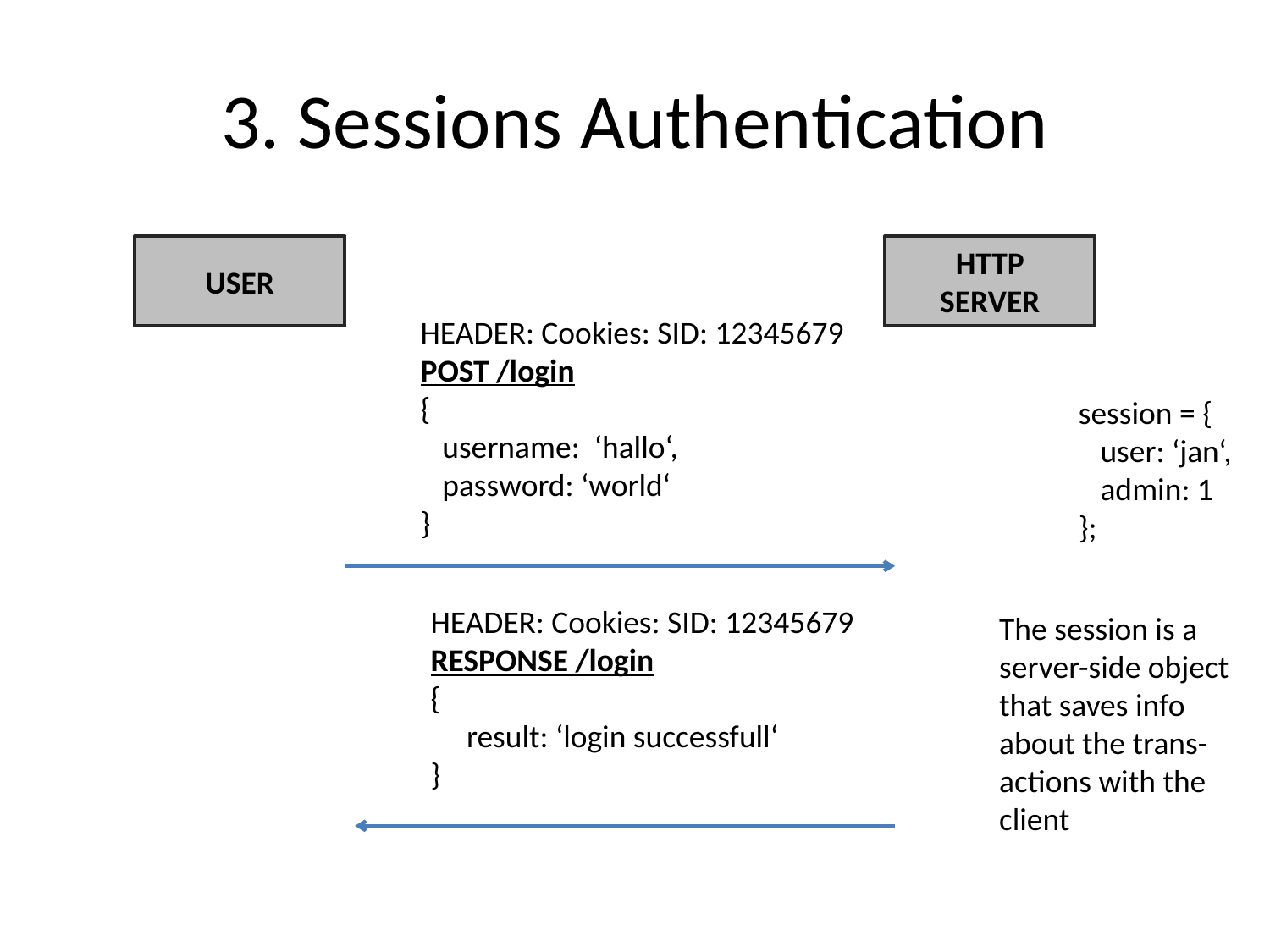

# 3. Sessions Authentication
USER
HTTP
SERVER
HEADER: Cookies: SID: 12345679
POST /login
{
   username:  ‘hallo‘,
   password: ‘world‘
}
session = {
   user: ‘jan‘,
   admin: 1
};
HEADER: Cookies: SID: 12345679
RESPONSE /login
{
     result: ‘login successfull‘
}
The session is a
server-side object
that saves info
about the trans-
actions with the
client